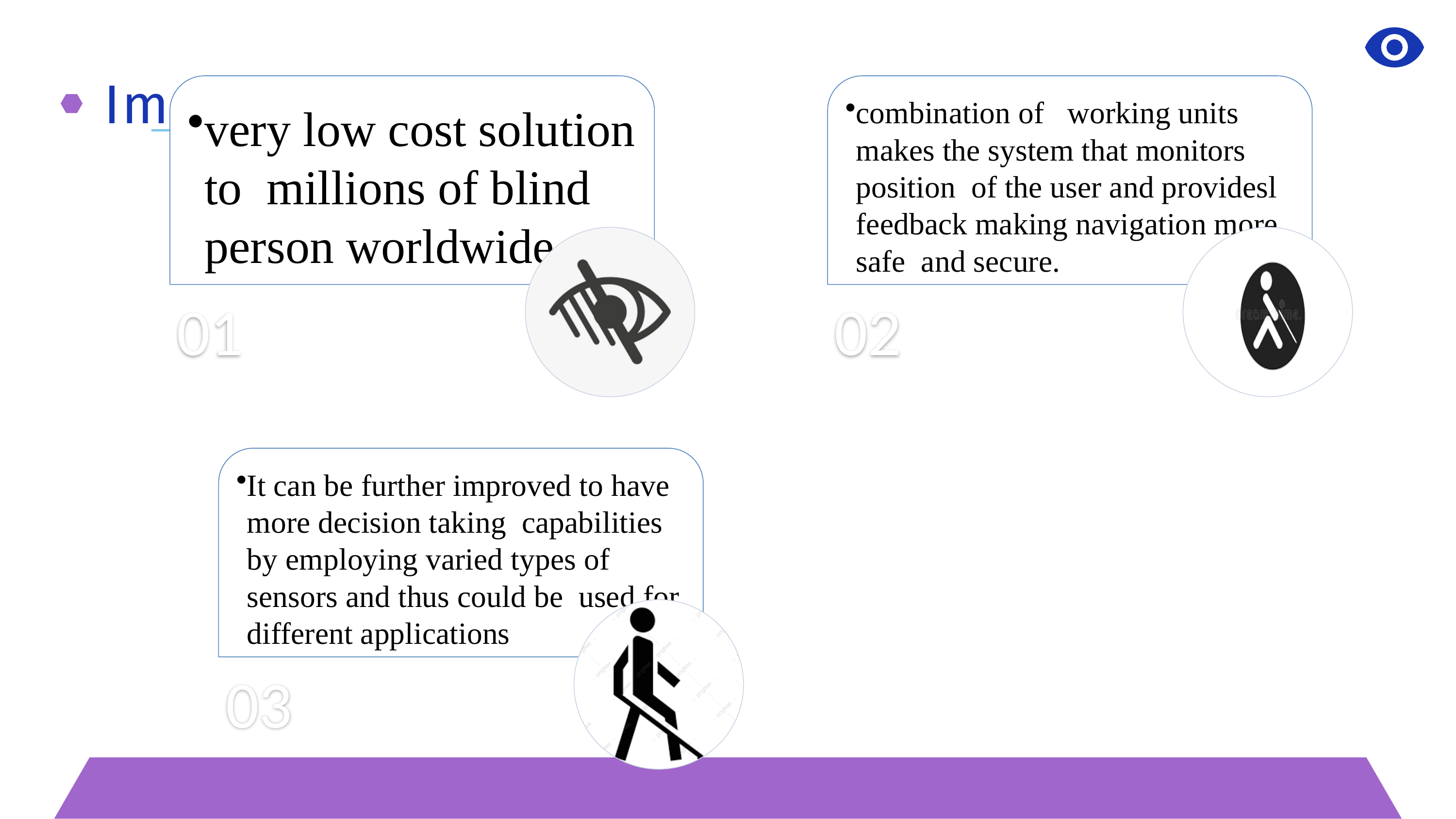

# Implementation
01
02
03
very low cost solution to  millions of blind person worldwide.
combination of   working units makes the system that monitors position  of the user and providesl feedback making navigation more safe  and secure.
It can be further improved to have more decision taking  capabilities by employing varied types of sensors and thus could be  used for different applications